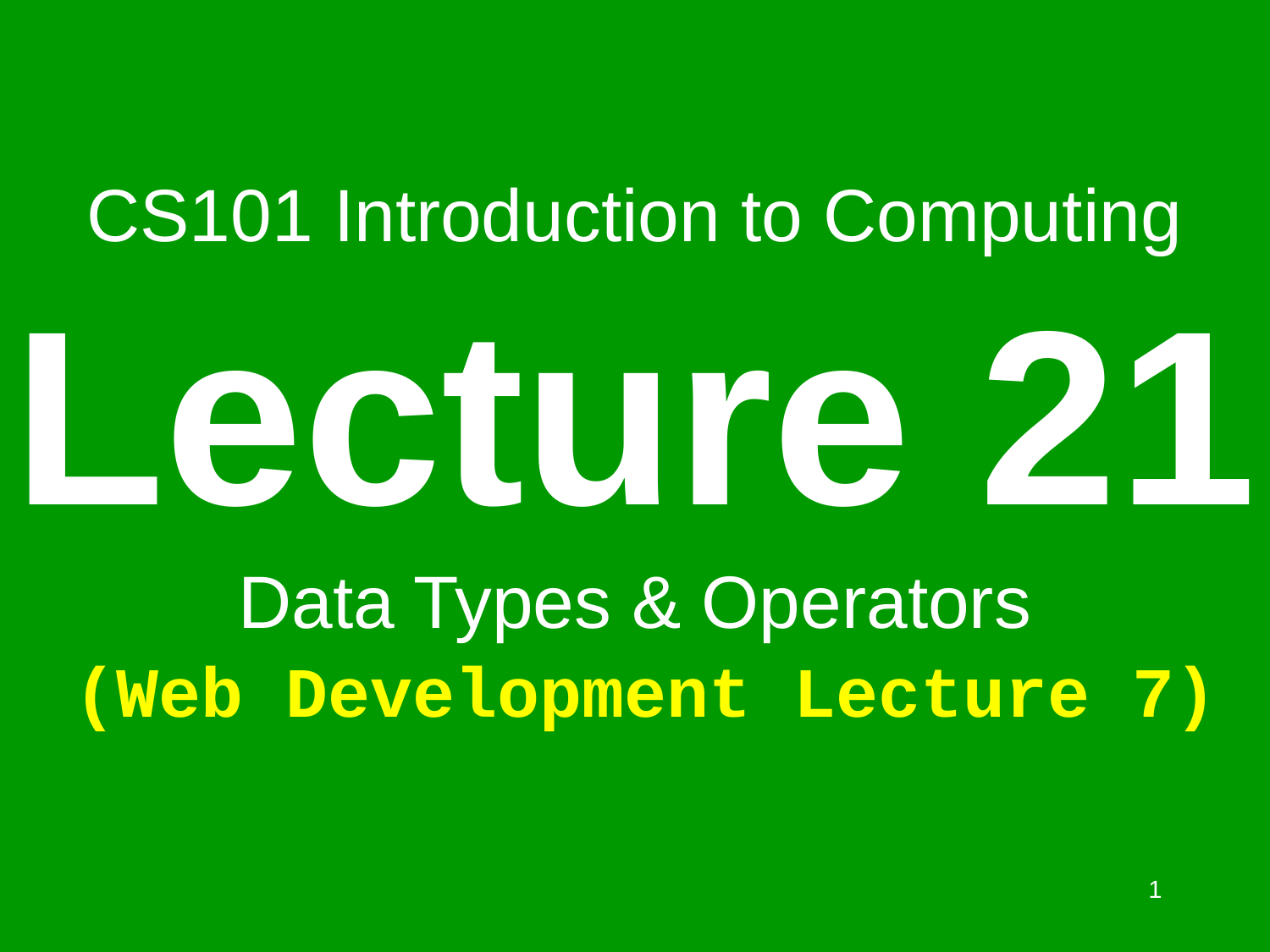

# CS101 Introduction to Computing Lecture 21 Data Types & Operators (Web Development Lecture 7)
1